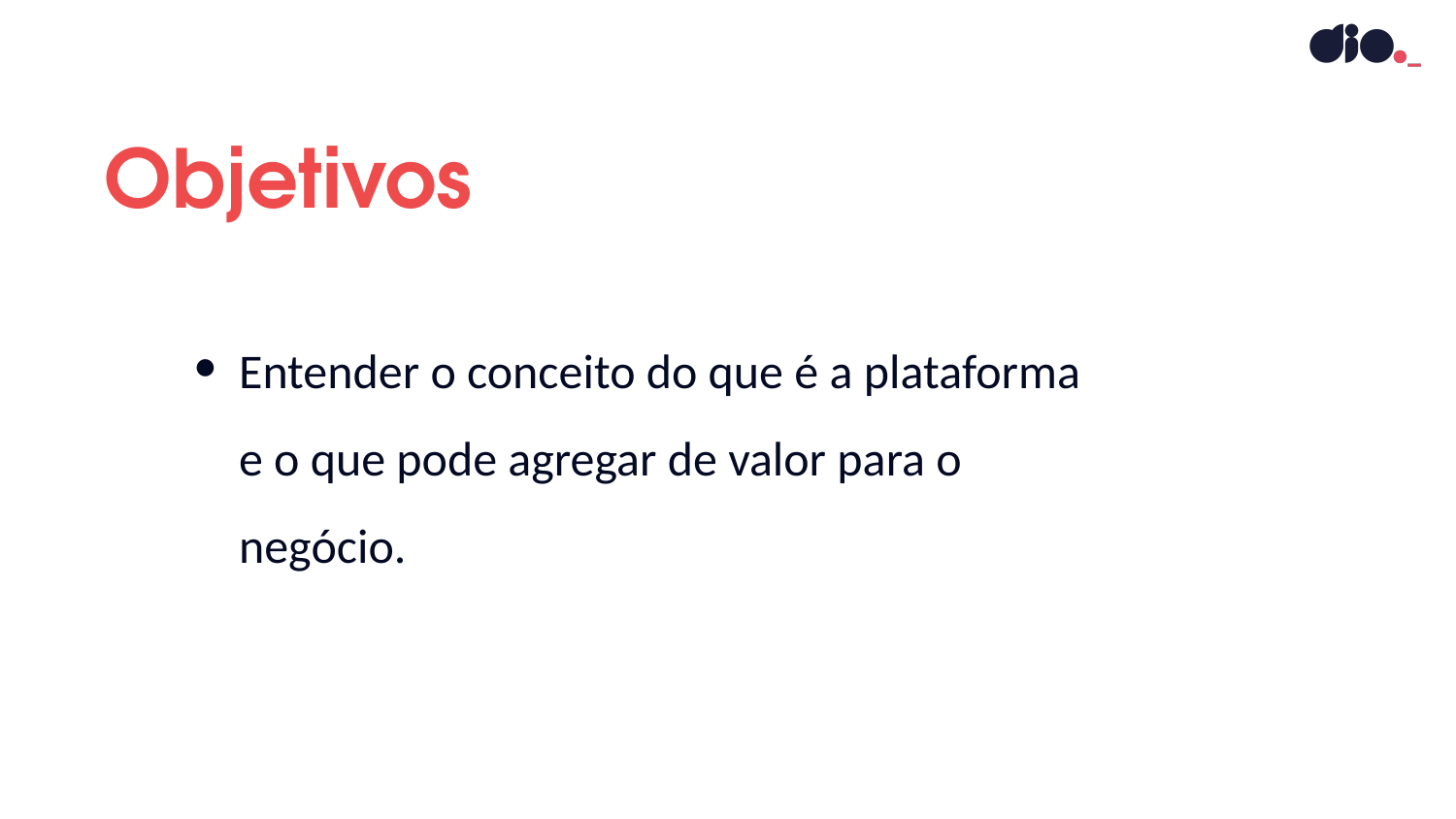

Objetivos
Entender o conceito do que é a plataforma e o que pode agregar de valor para o negócio.